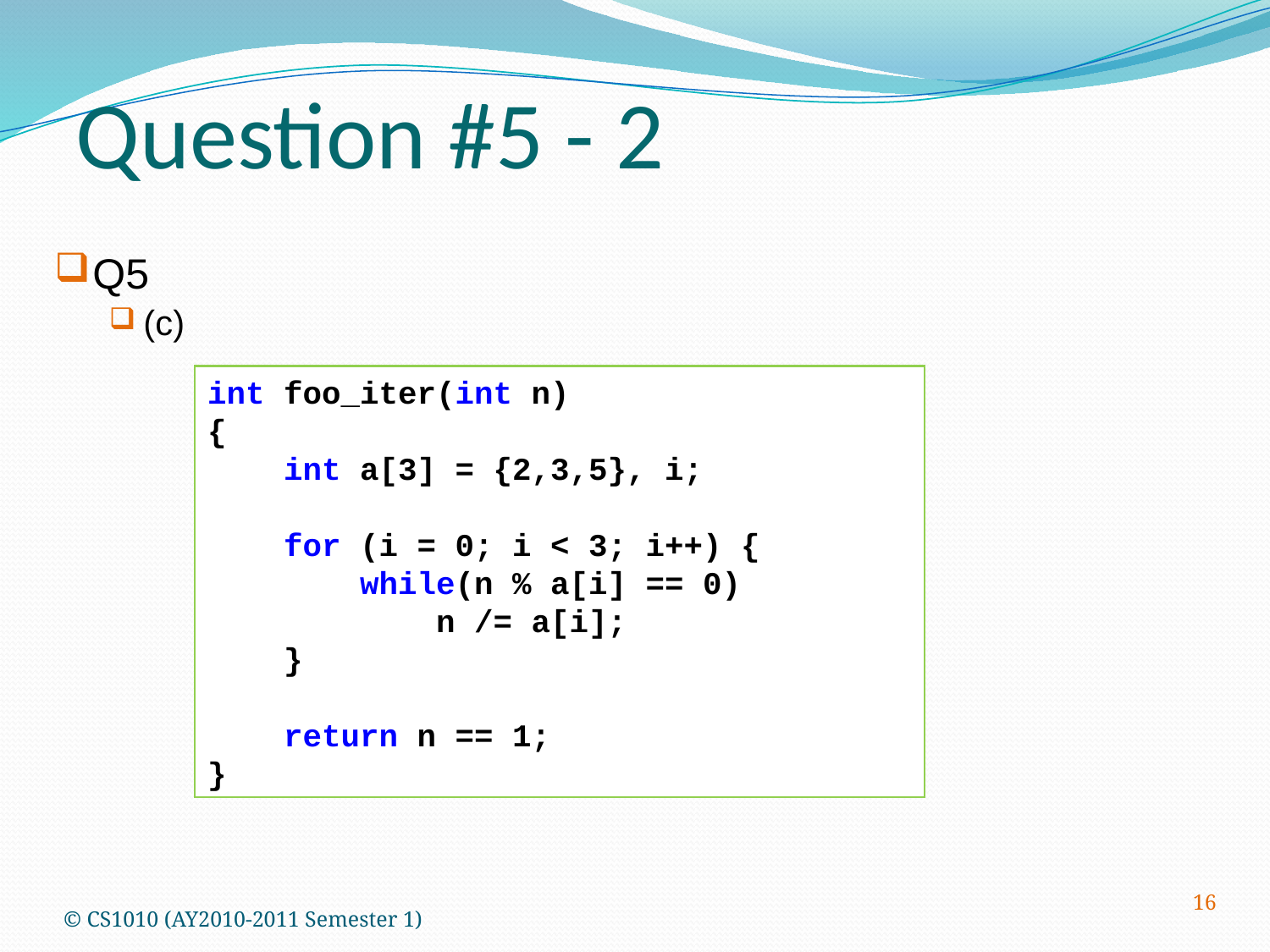

Question #5 - 2
Q5
(c)
int foo_iter(int n)
{
    int a[3] = {2,3,5}, i;

    for (i = 0; i < 3; i++) {
        while(n % a[i] == 0)
            n /= a[i];
    }

    return n == 1;
}
© CS1010 (AY2010-2011 Semester 1)
16